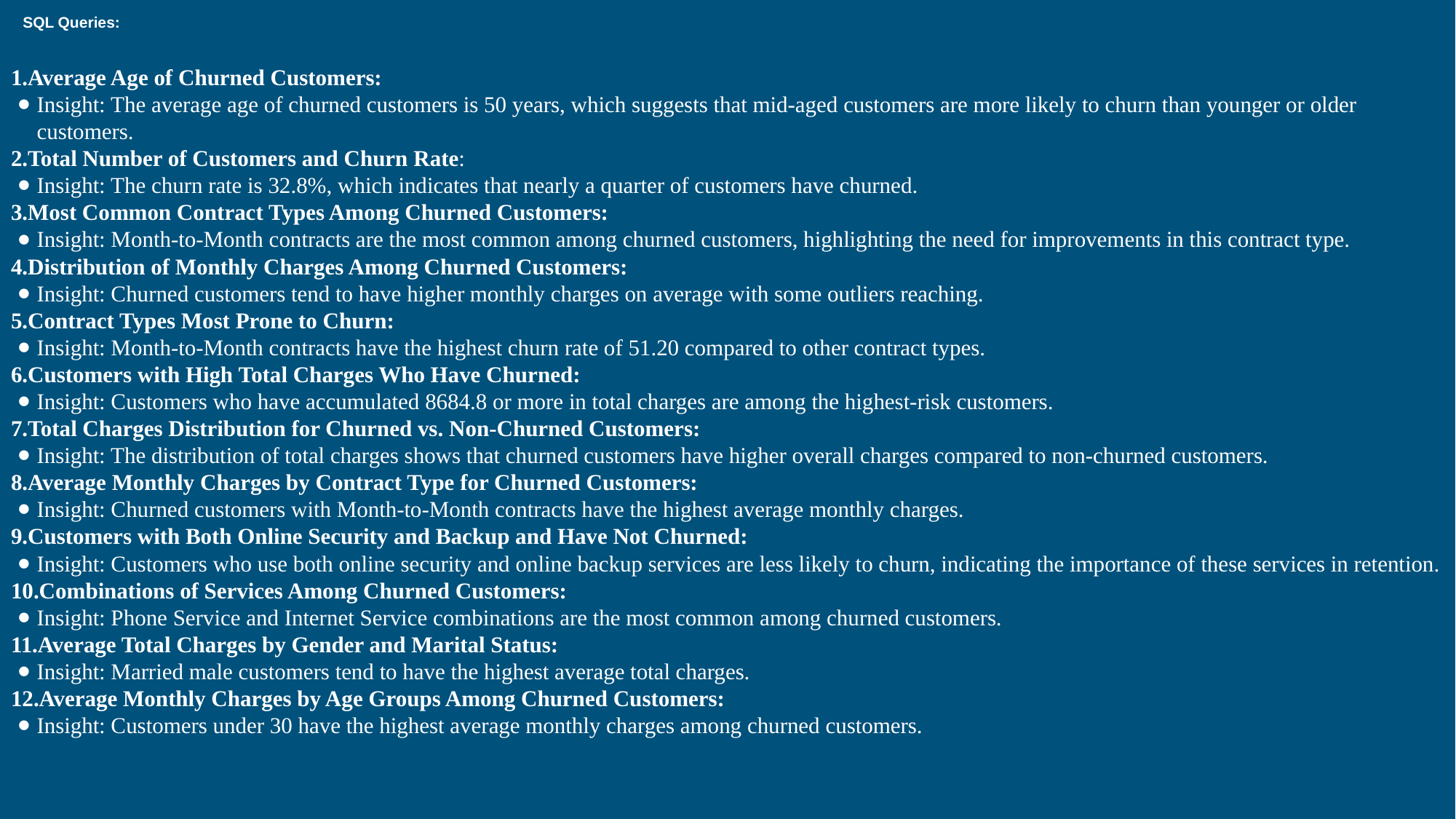

# SQL Queries:
1.Average Age of Churned Customers:
Insight: The average age of churned customers is 50 years, which suggests that mid-aged customers are more likely to churn than younger or older customers.
2.Total Number of Customers and Churn Rate:
Insight: The churn rate is 32.8%, which indicates that nearly a quarter of customers have churned.
3.Most Common Contract Types Among Churned Customers:
Insight: Month-to-Month contracts are the most common among churned customers, highlighting the need for improvements in this contract type.
4.Distribution of Monthly Charges Among Churned Customers:
Insight: Churned customers tend to have higher monthly charges on average with some outliers reaching.
5.Contract Types Most Prone to Churn:
Insight: Month-to-Month contracts have the highest churn rate of 51.20 compared to other contract types.
6.Customers with High Total Charges Who Have Churned:
Insight: Customers who have accumulated 8684.8 or more in total charges are among the highest-risk customers.
7.Total Charges Distribution for Churned vs. Non-Churned Customers:
Insight: The distribution of total charges shows that churned customers have higher overall charges compared to non-churned customers.
8.Average Monthly Charges by Contract Type for Churned Customers:
Insight: Churned customers with Month-to-Month contracts have the highest average monthly charges.
9.Customers with Both Online Security and Backup and Have Not Churned:
Insight: Customers who use both online security and online backup services are less likely to churn, indicating the importance of these services in retention.
10.Combinations of Services Among Churned Customers:
Insight: Phone Service and Internet Service combinations are the most common among churned customers.
11.Average Total Charges by Gender and Marital Status:
Insight: Married male customers tend to have the highest average total charges.
12.Average Monthly Charges by Age Groups Among Churned Customers:
Insight: Customers under 30 have the highest average monthly charges among churned customers.